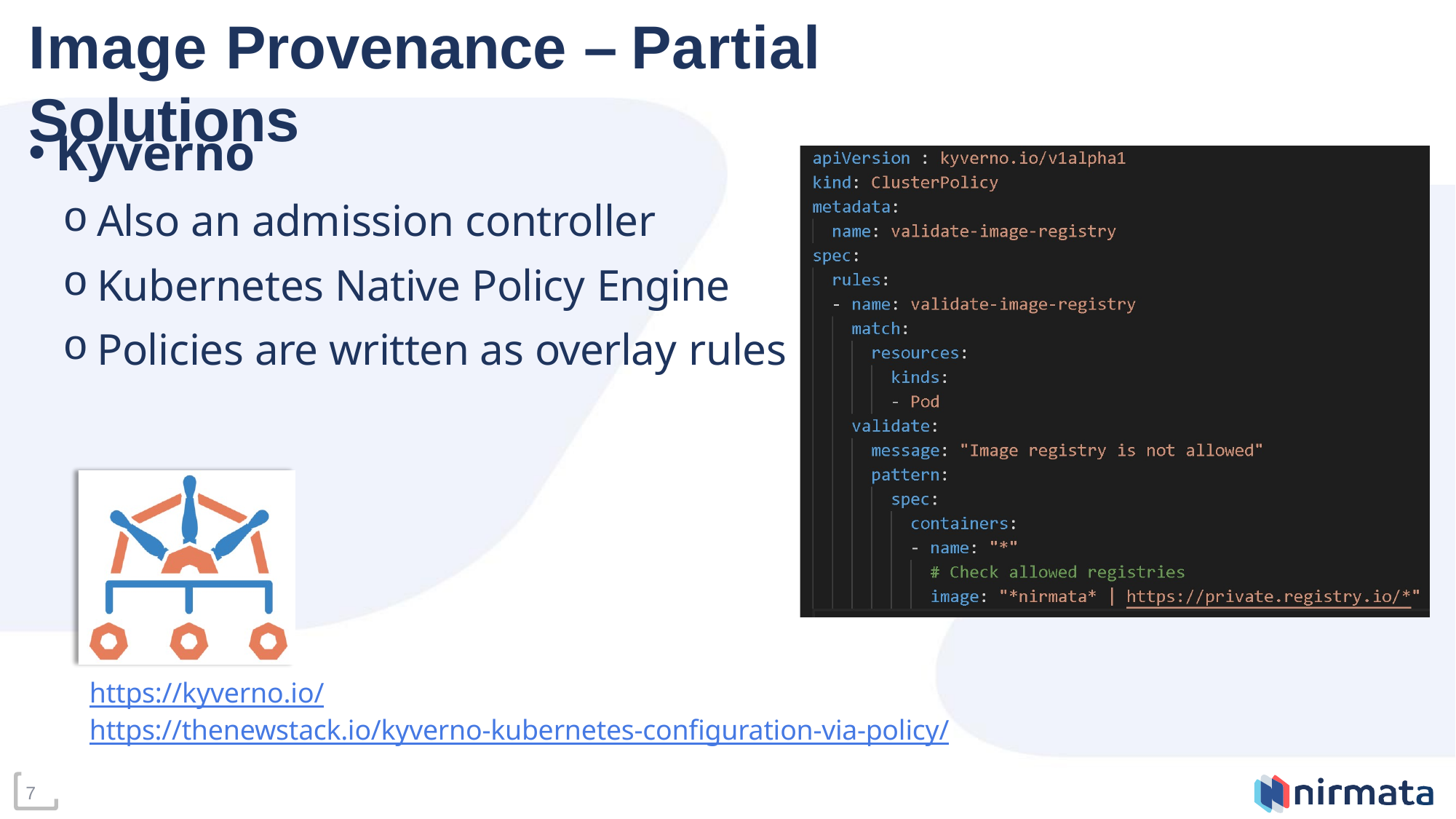

# Image Provenance – Partial Solutions
Kyverno
Also an admission controller
Kubernetes Native Policy Engine
Policies are written as overlay rules

https://kyverno.io/
https://thenewstack.io/kyverno-kubernetes-configuration-via-policy/
7